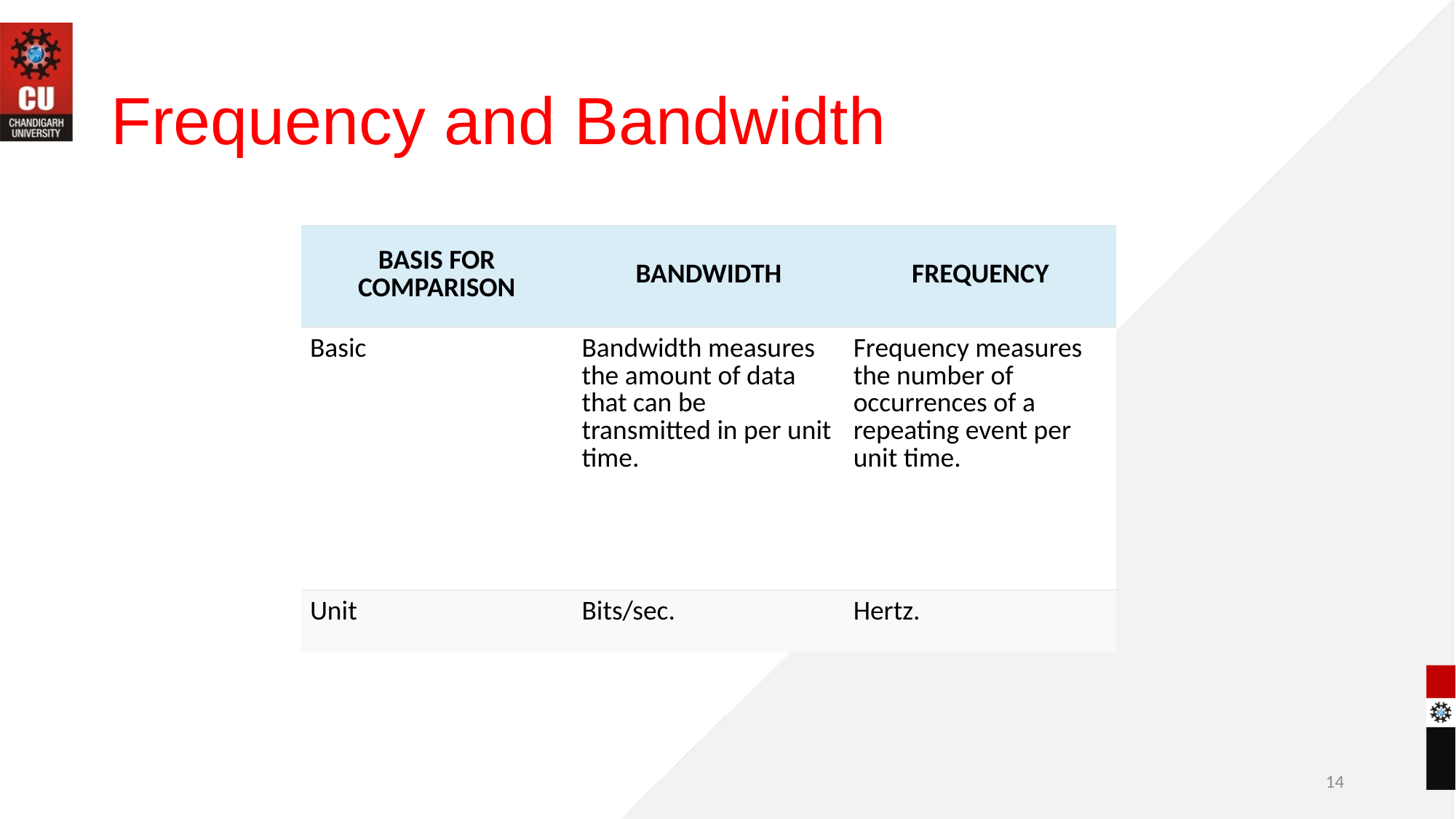

Comparison Chart

# Frequency and Bandwidth
| BASIS FOR COMPARISON | BANDWIDTH | FREQUENCY |
| --- | --- | --- |
| Basic | Bandwidth measures the amount of data that can be transmitted in per unit time. | Frequency measures the number of occurrences of a repeating event per unit time. |
| Unit | Bits/sec. | Hertz. |
14